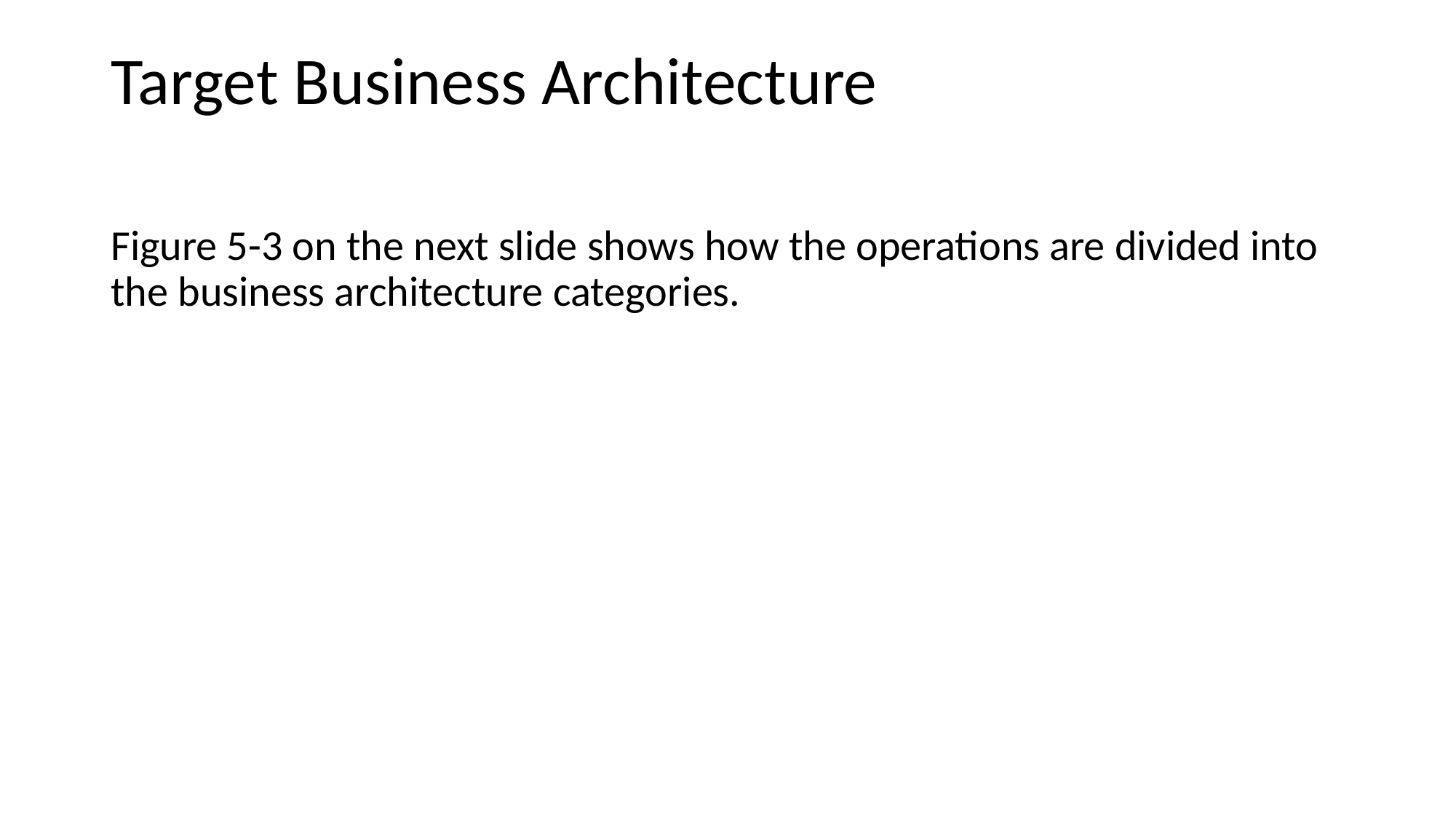

# Target Business Architecture
Figure 5-3 on the next slide shows how the operations are divided into the business architecture categories.